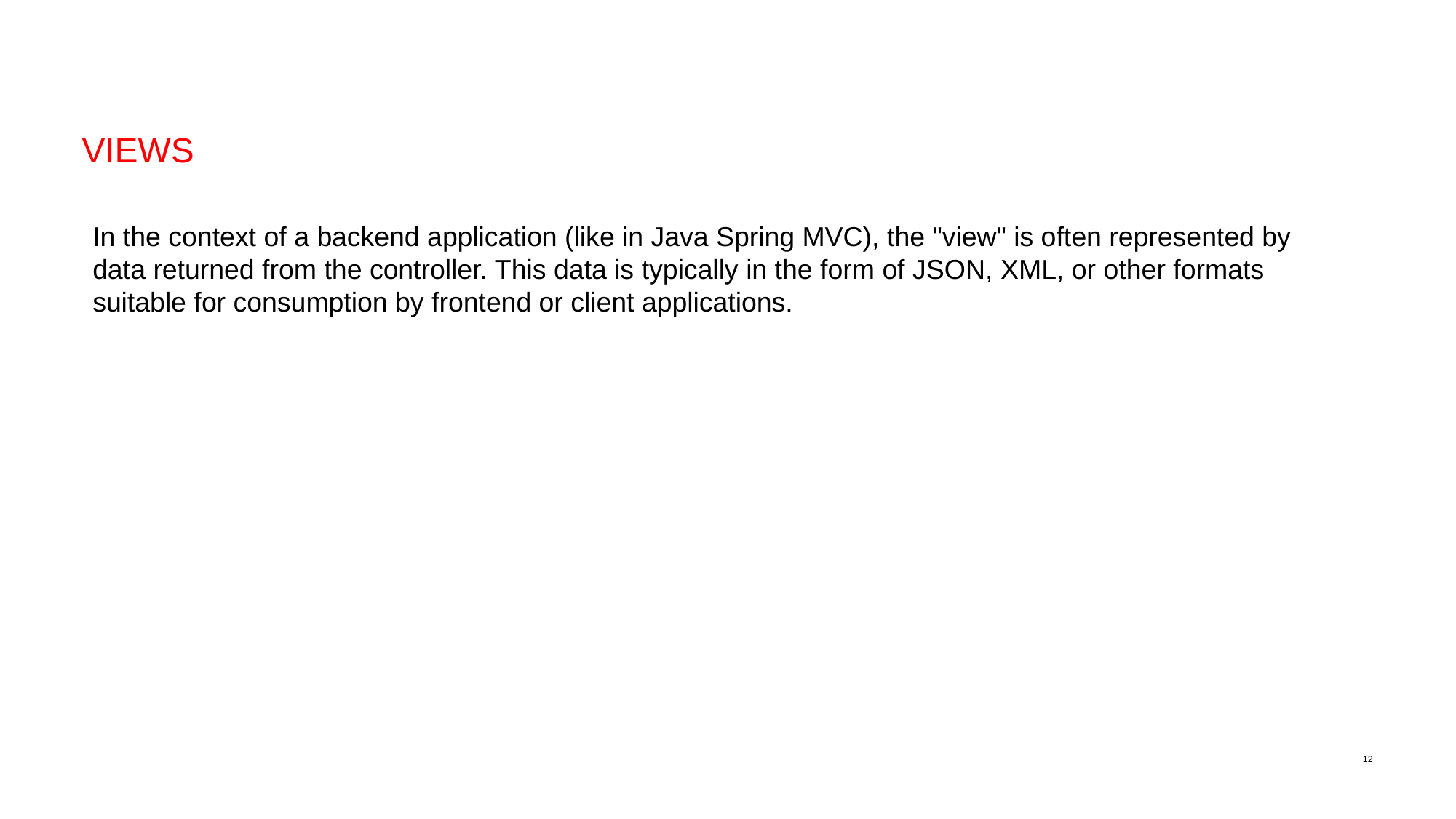

# VIEWS
In the context of a backend application (like in Java Spring MVC), the "view" is often represented by data returned from the controller. This data is typically in the form of JSON, XML, or other formats suitable for consumption by frontend or client applications.